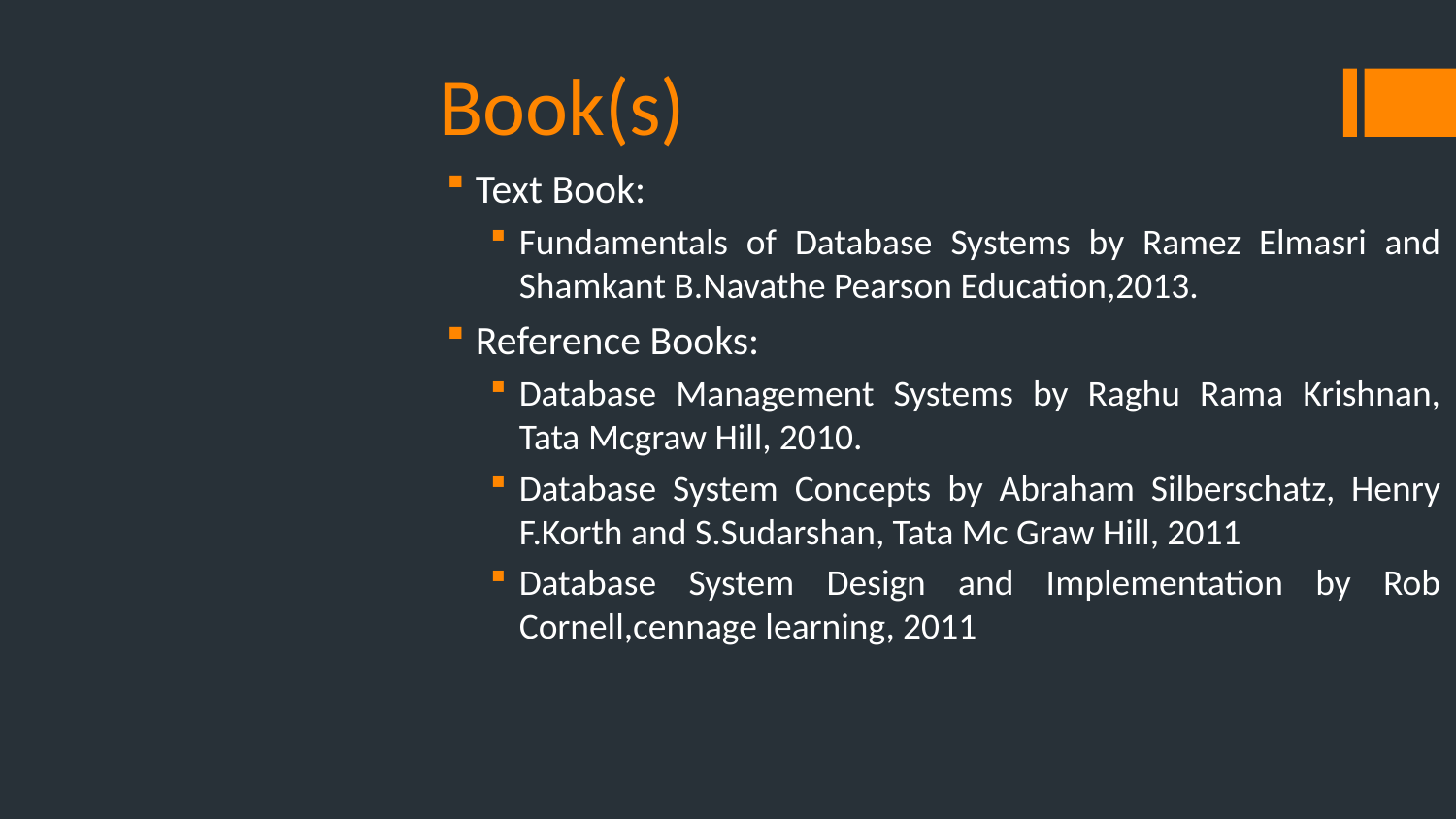

# Book(s)
Text Book:
Fundamentals of Database Systems by Ramez Elmasri and Shamkant B.Navathe Pearson Education,2013.
Reference Books:
Database Management Systems by Raghu Rama Krishnan, Tata Mcgraw Hill, 2010.
Database System Concepts by Abraham Silberschatz, Henry F.Korth and S.Sudarshan, Tata Mc Graw Hill, 2011
Database System Design and Implementation by Rob Cornell,cennage learning, 2011